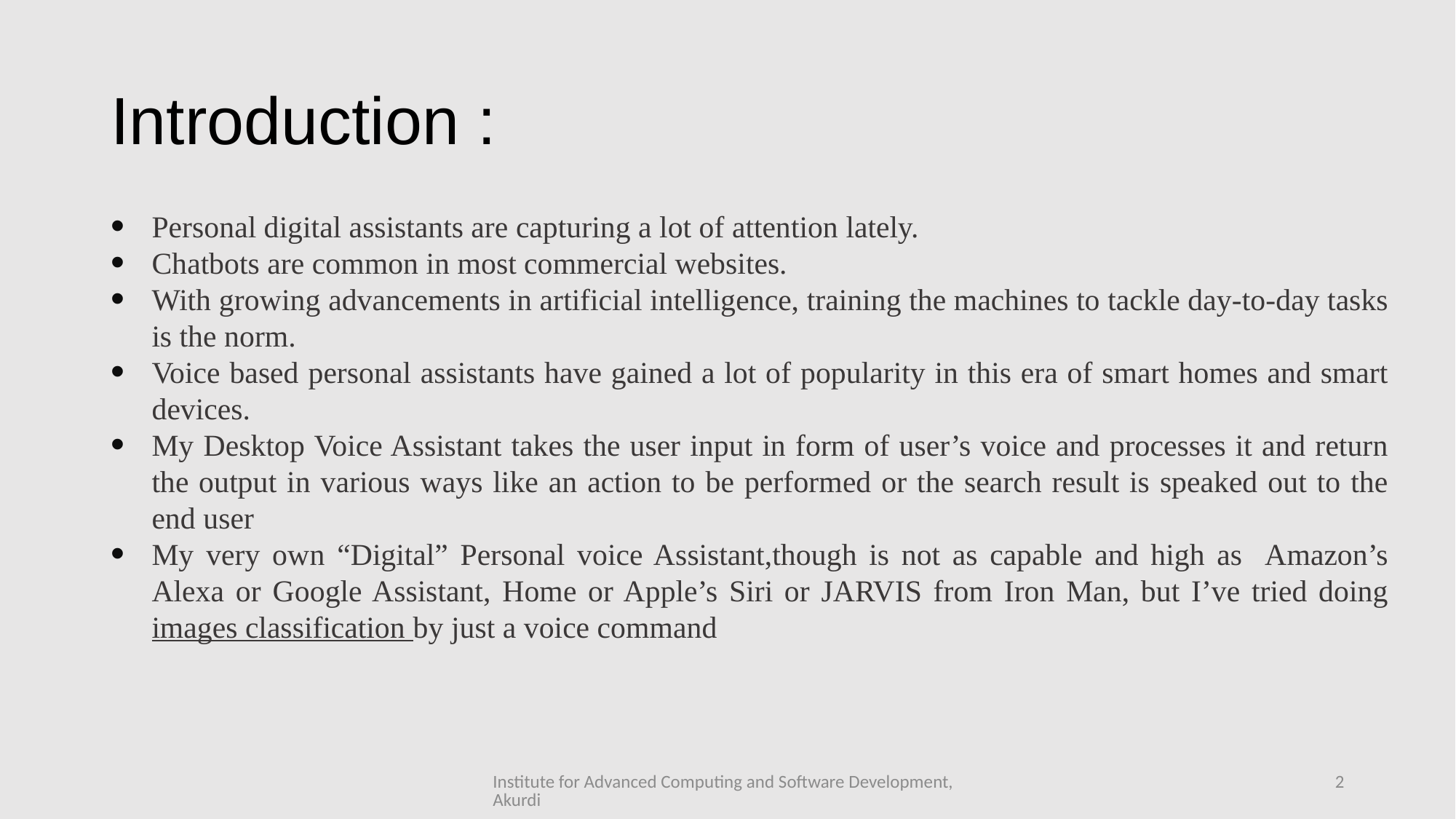

# Introduction :
Personal digital assistants are capturing a lot of attention lately.
Chatbots are common in most commercial websites.
With growing advancements in artificial intelligence, training the machines to tackle day-to-day tasks is the norm.
Voice based personal assistants have gained a lot of popularity in this era of smart homes and smart devices.
My Desktop Voice Assistant takes the user input in form of user’s voice and processes it and return the output in various ways like an action to be performed or the search result is speaked out to the end user
My very own “Digital” Personal voice Assistant,though is not as capable and high as  Amazon’s Alexa or Google Assistant, Home or Apple’s Siri or JARVIS from Iron Man, but I’ve tried doing images classification by just a voice command
Institute for Advanced Computing and Software Development,  Akurdi
2